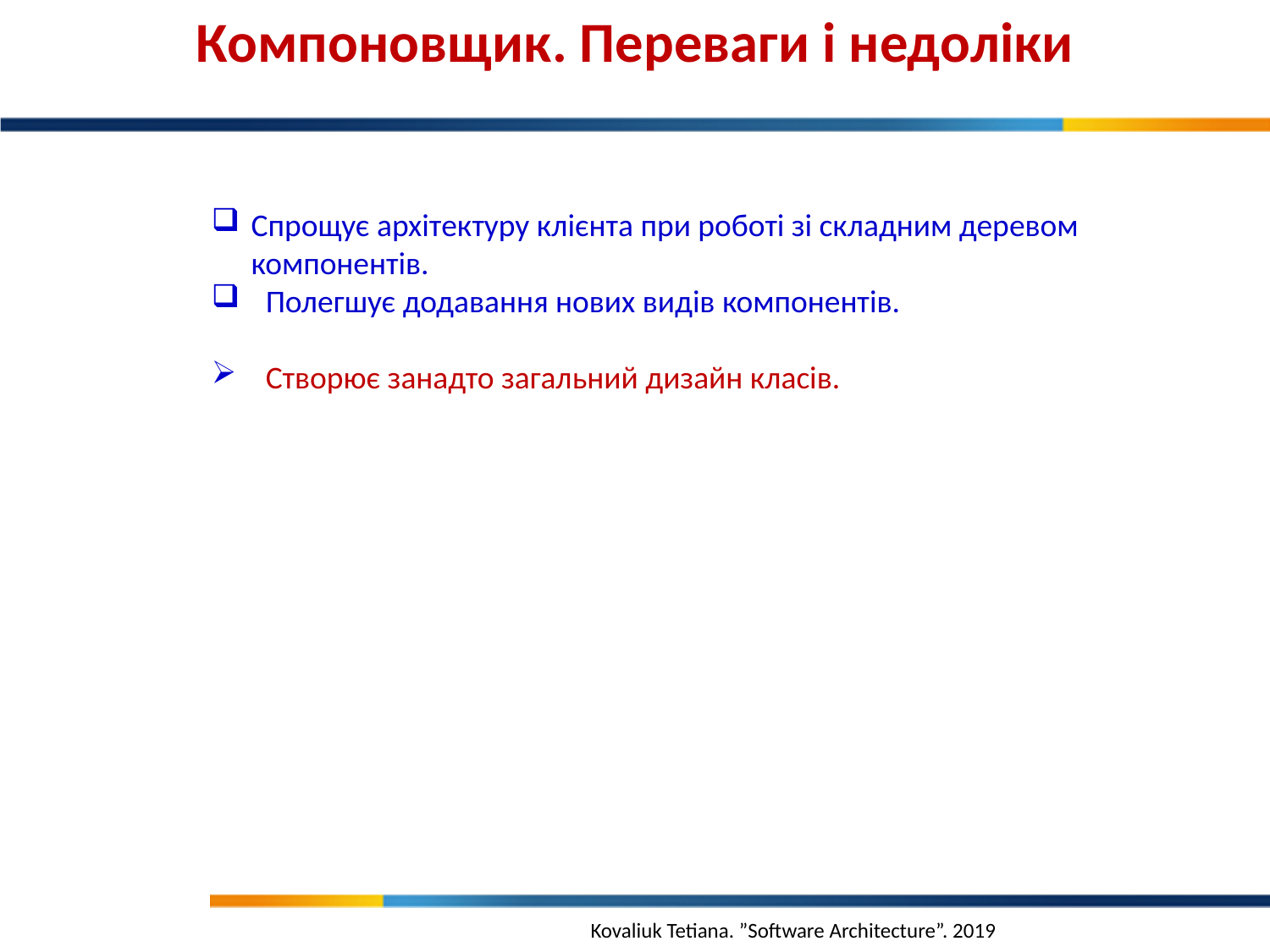

Компоновщик. Переваги і недоліки
Спрощує архітектуру клієнта при роботі зі складним деревом компонентів.
  Полегшує додавання нових видів компонентів.

  Створює занадто загальний дизайн класів.